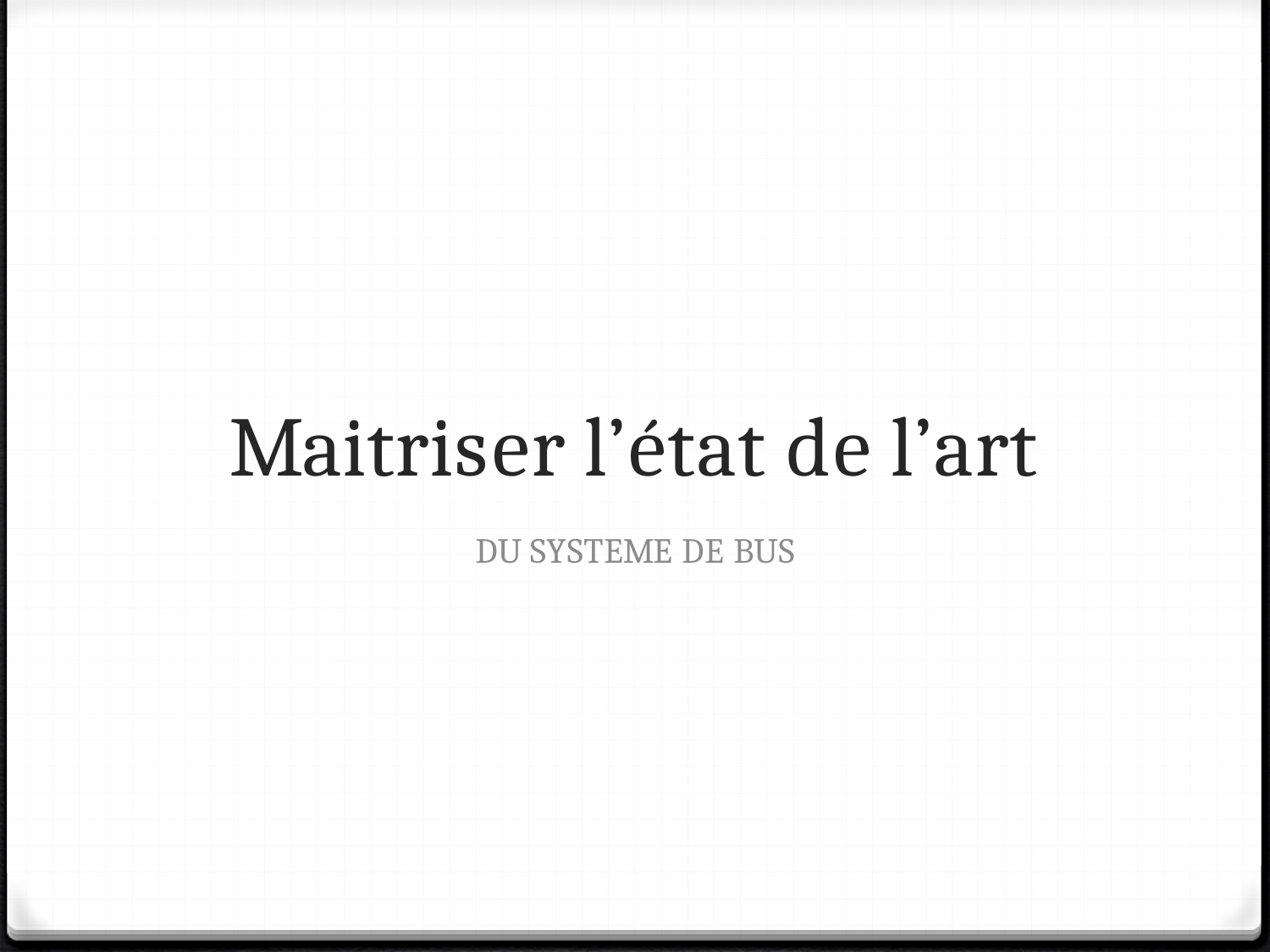

# Maitriser l’état de l’art
DU SYSTEME DE BUS